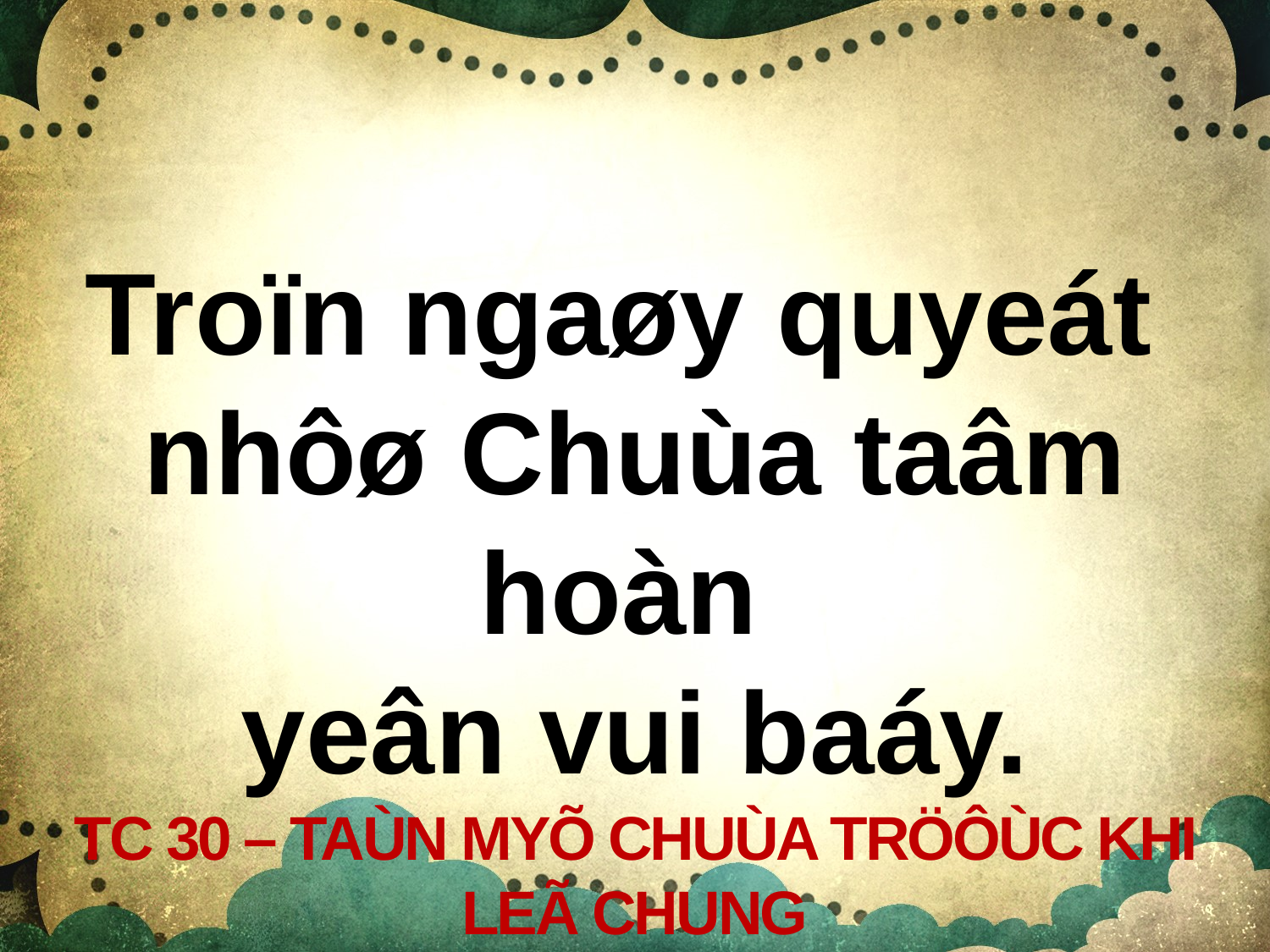

Troïn ngaøy quyeát
nhôø Chuùa taâm hoàn
yeân vui baáy.
TC 30 – TAÙN MYÕ CHUÙA TRÖÔÙC KHI LEÃ CHUNG